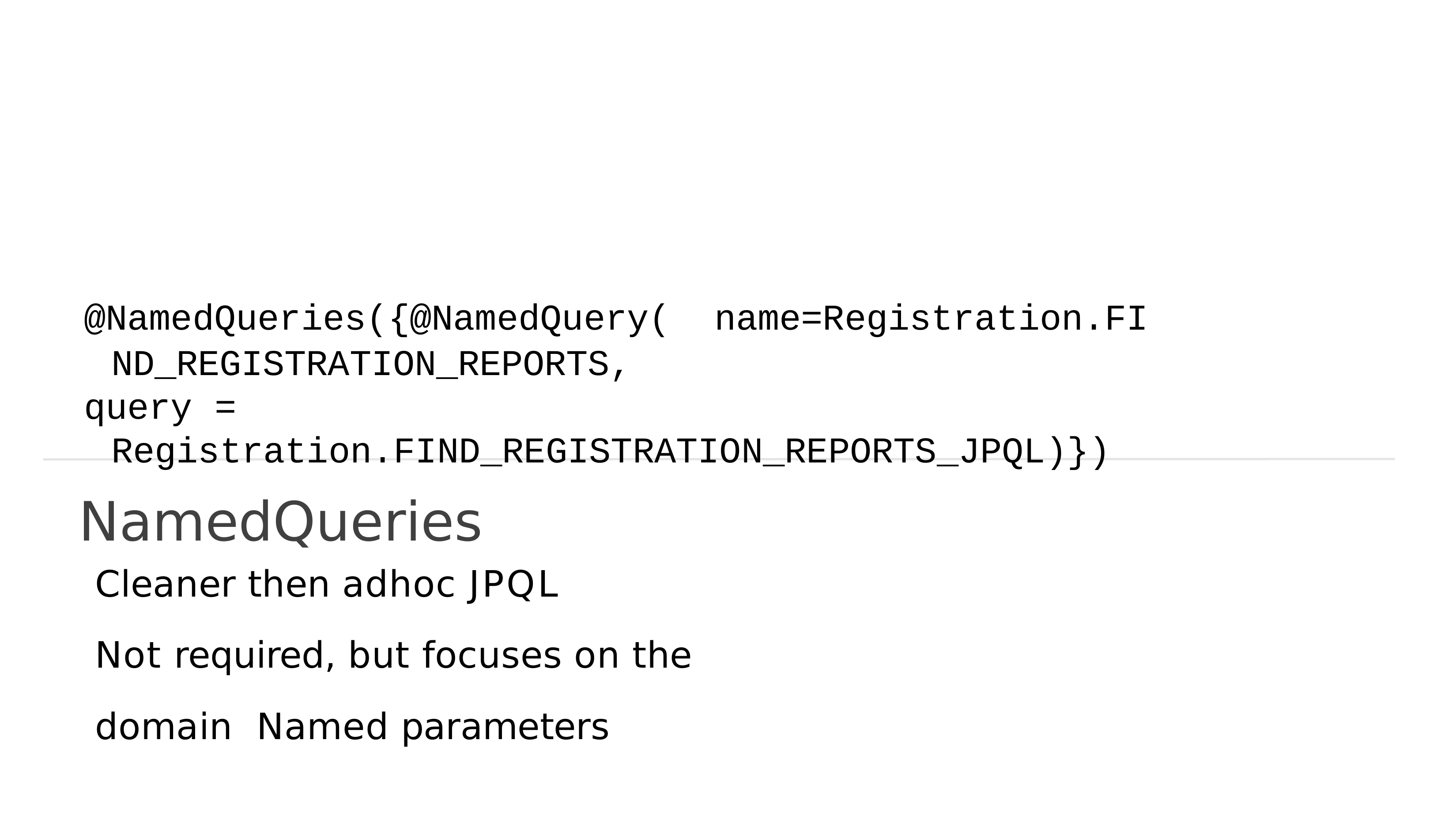

# @NamedQueries({@NamedQuery(  name=Registration.FIND_REGISTRATION_REPORTS,
query = Registration.FIND_REGISTRATION_REPORTS_JPQL)})
NamedQueries
Cleaner then adhoc JPQL
Not required, but focuses on the domain  Named parameters
14